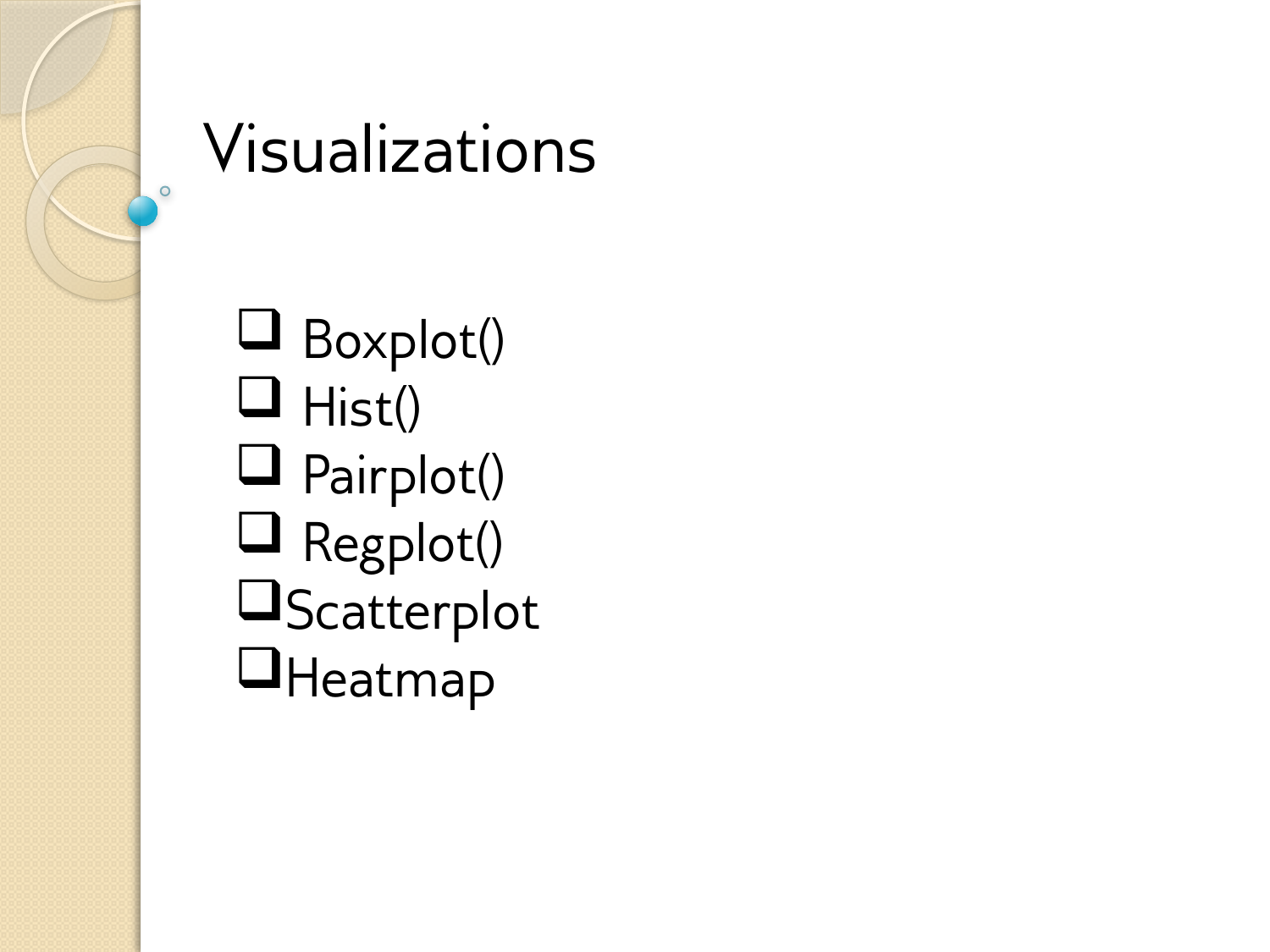

#
Visualizations
 Boxplot()
 Hist()
 Pairplot()
 Regplot()
Scatterplot
Heatmap